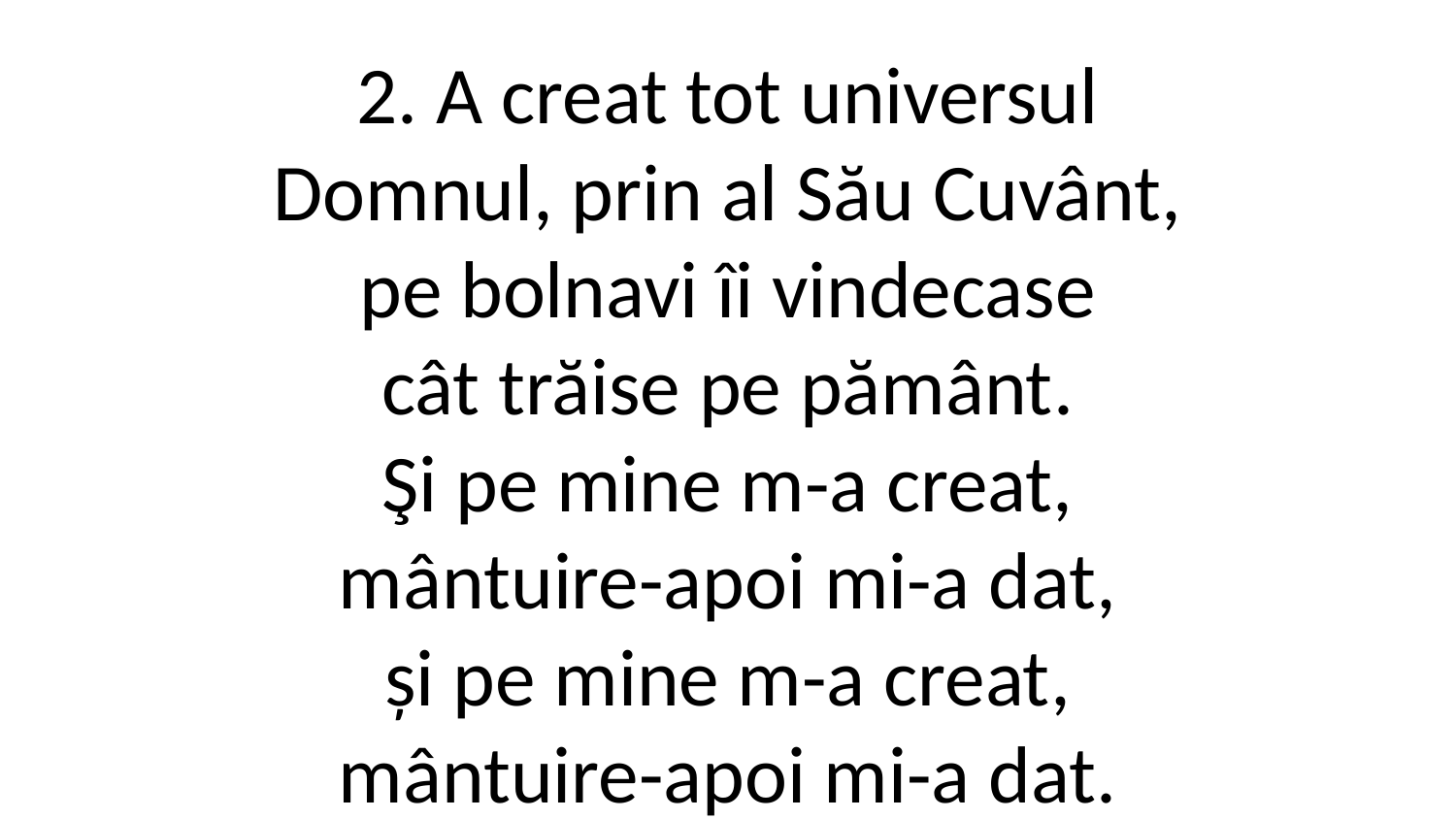

2. A creat tot universul
Domnul, prin al Său Cuvânt,
pe bolnavi îi vindecase
cât trăise pe pământ.
Şi pe mine m-a creat,
mântuire-apoi mi-a dat,
și pe mine m-a creat,
mântuire-apoi mi-a dat.